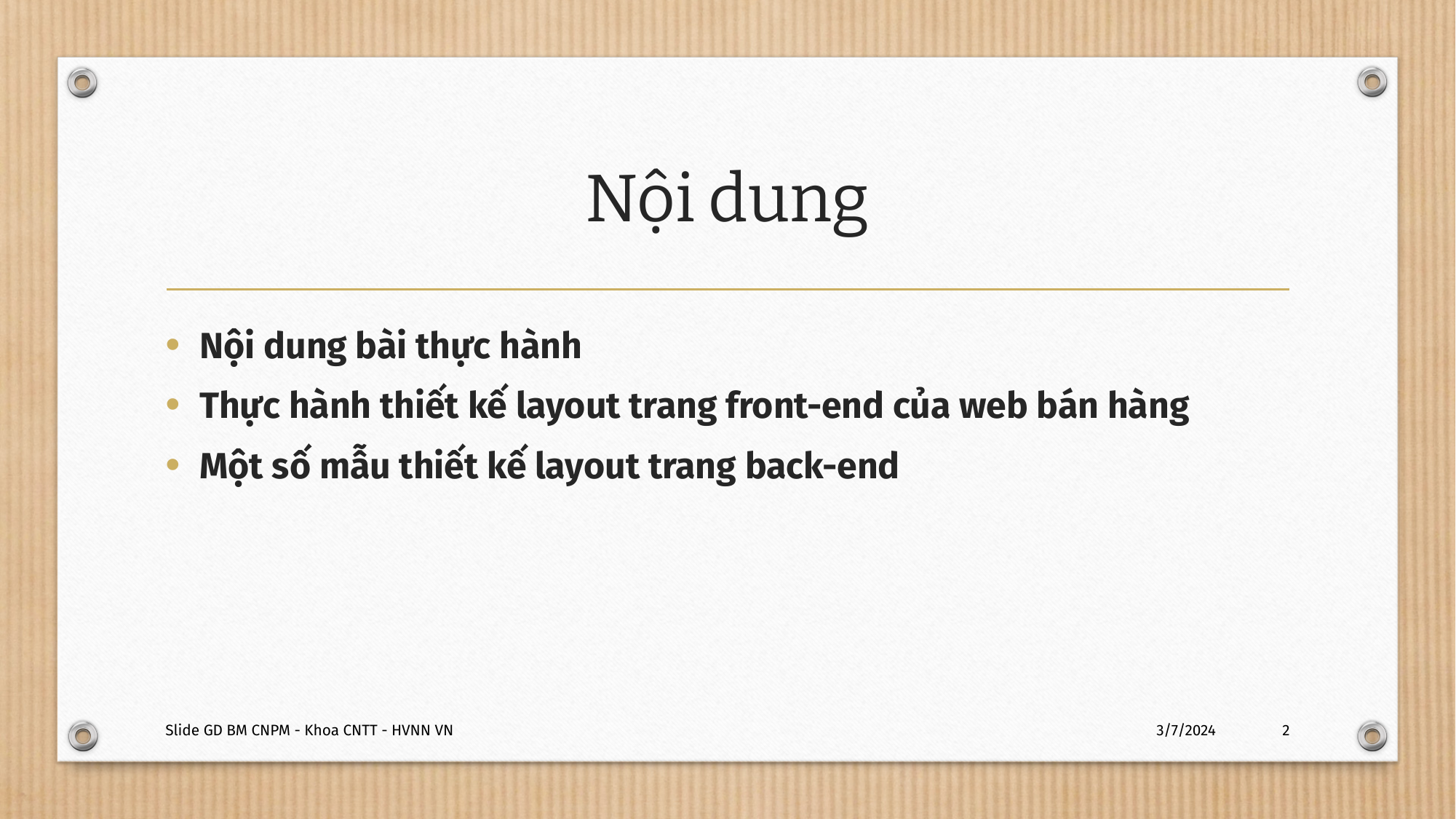

# Nội dung
Nội dung bài thực hành
Thực hành thiết kế layout trang front-end của web bán hàng
Một số mẫu thiết kế layout trang back-end
Slide GD BM CNPM - Khoa CNTT - HVNN VN
3/7/2024
2